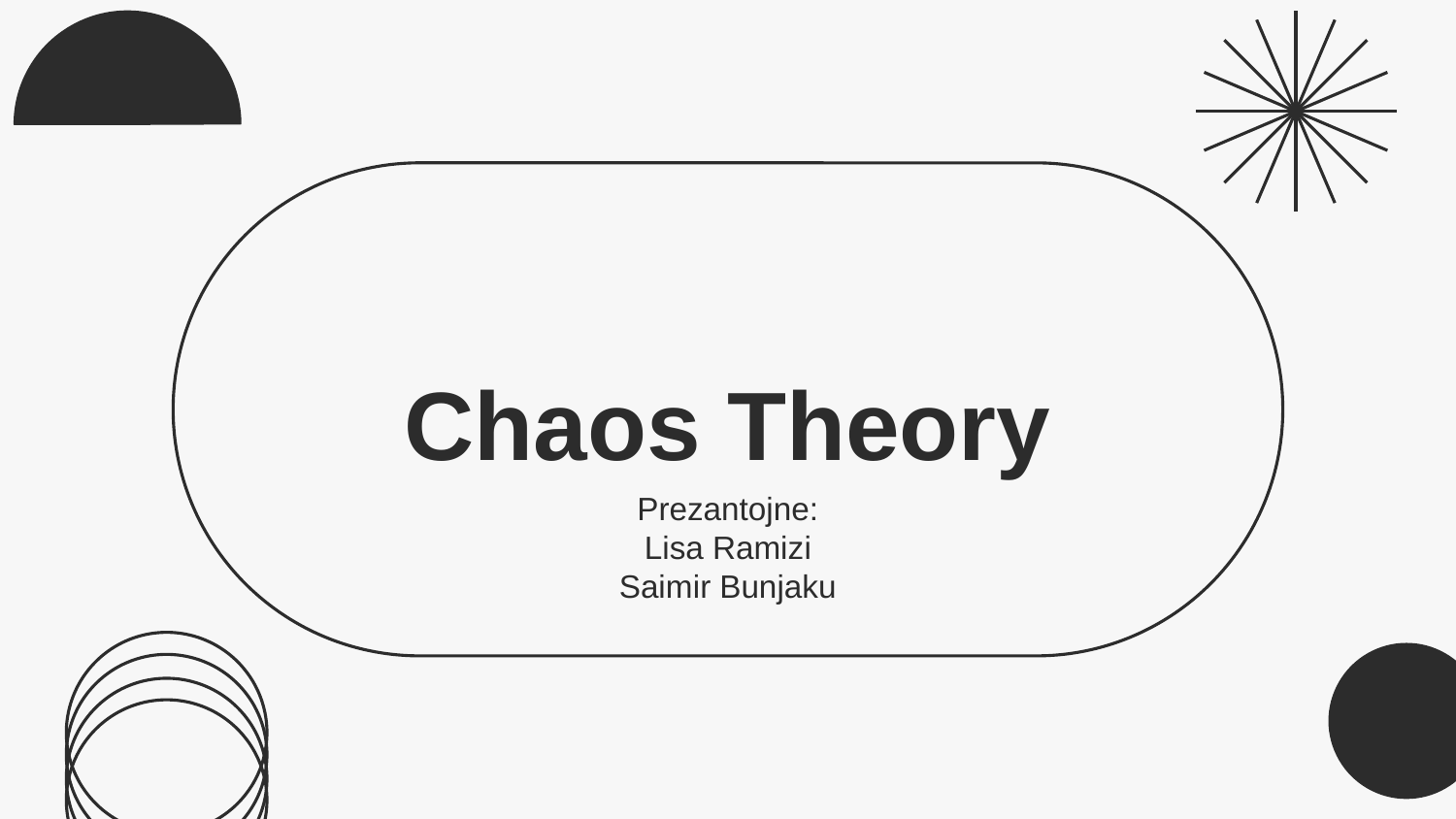

# Chaos Theory
Prezantojne:
Lisa Ramizi
Saimir Bunjaku